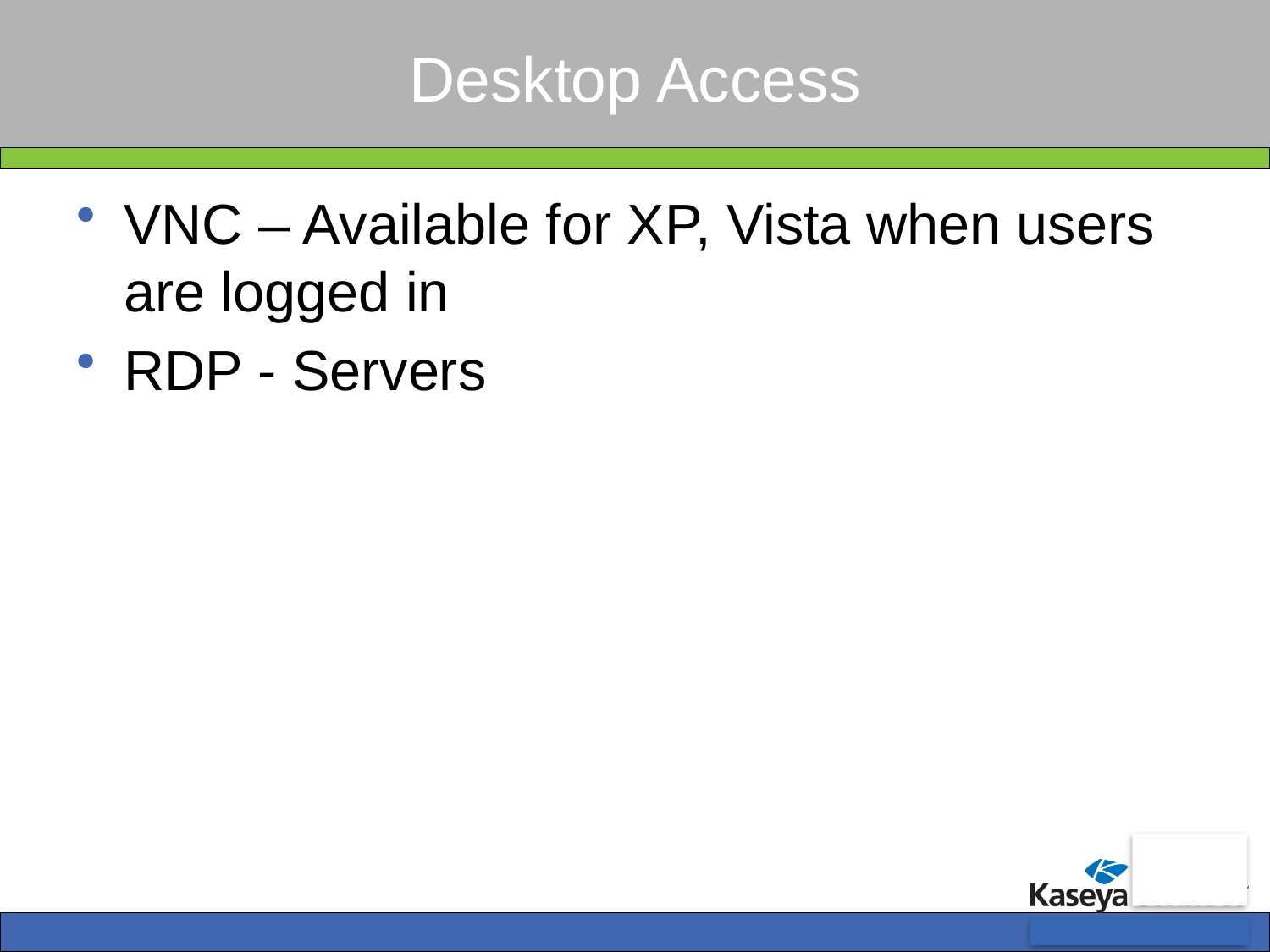

# Desktop Access
VNC – Available for XP, Vista when users are logged in
RDP - Servers